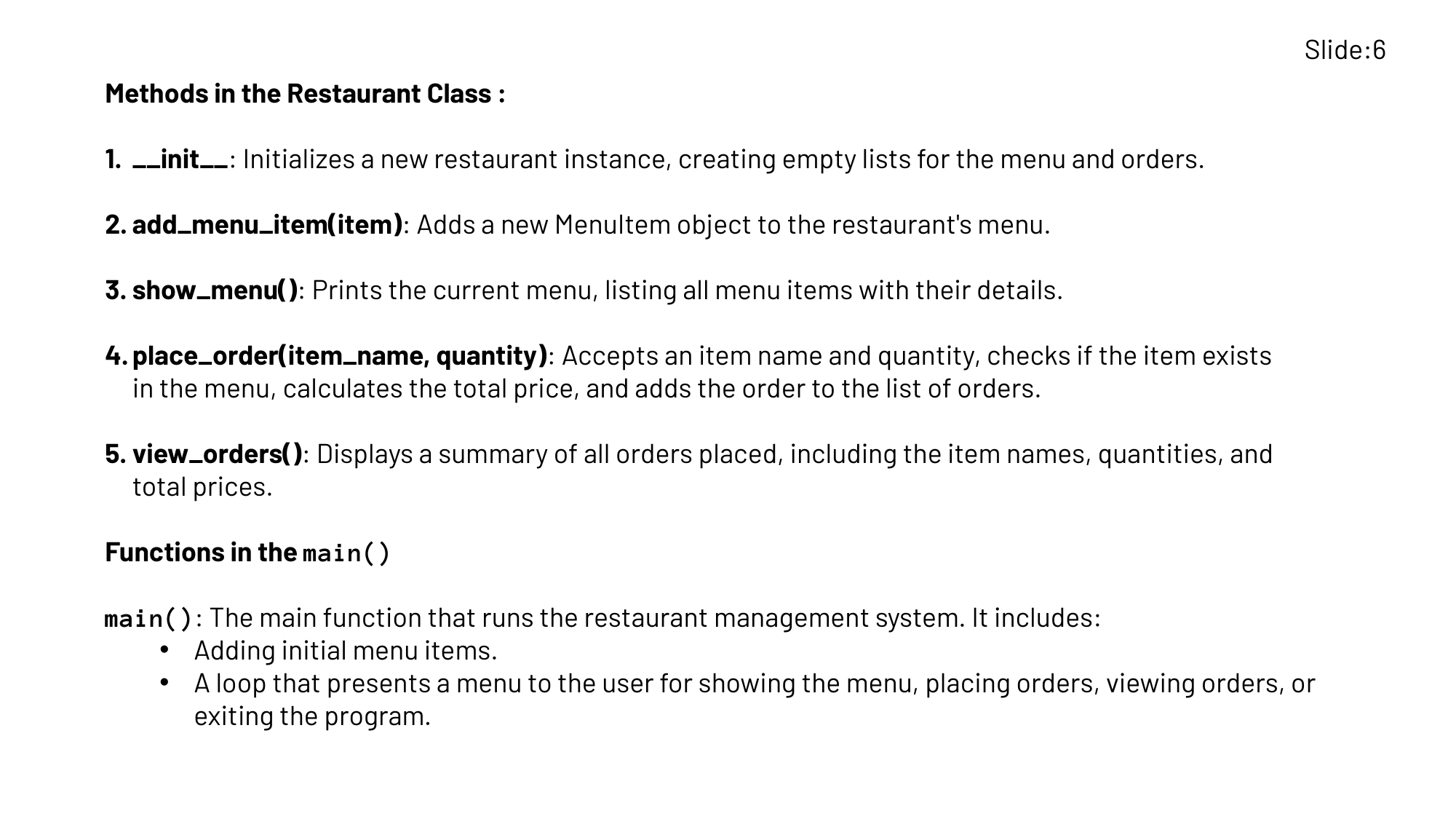

Slide:6
Methods in the Restaurant Class :

__init__: Initializes a new restaurant instance, creating empty lists for the menu and orders.

add_menu_item(item): Adds a new MenuItem object to the restaurant's menu.

show_menu(): Prints the current menu, listing all menu items with their details.

place_order(item_name, quantity): Accepts an item name and quantity, checks if the item exists in the menu, calculates the total price, and adds the order to the list of orders.

view_orders(): Displays a summary of all orders placed, including the item names, quantities, and total prices.
Functions in the main()

main(): The main function that runs the restaurant management system. It includes:
Adding initial menu items.
A loop that presents a menu to the user for showing the menu, placing orders, viewing orders, or exiting the program.